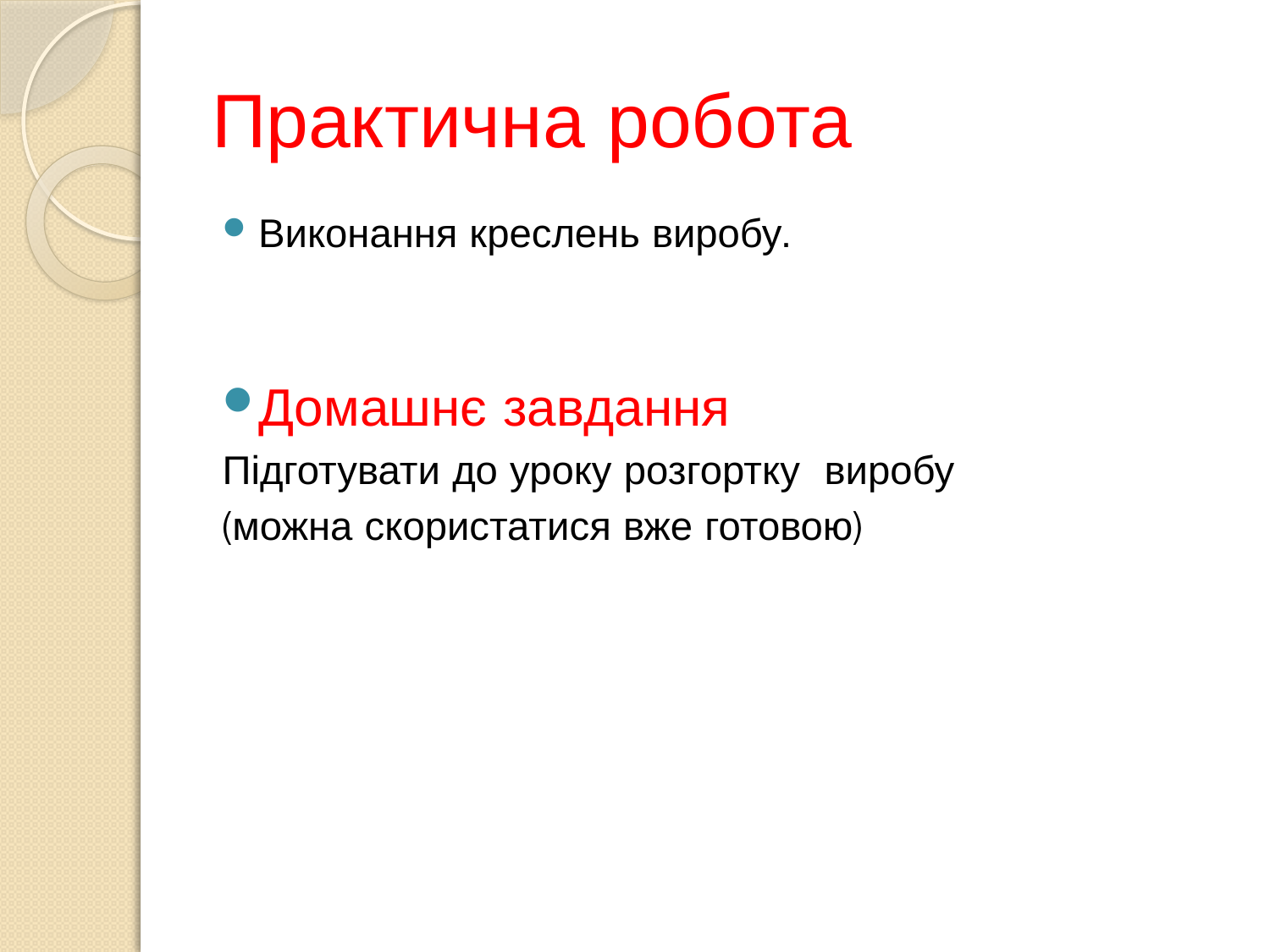

# Практична робота
Виконання креслень виробу.

Домашнє завдання
Підготувати до уроку розгортку  виробу
(можна скористатися вже готовою)